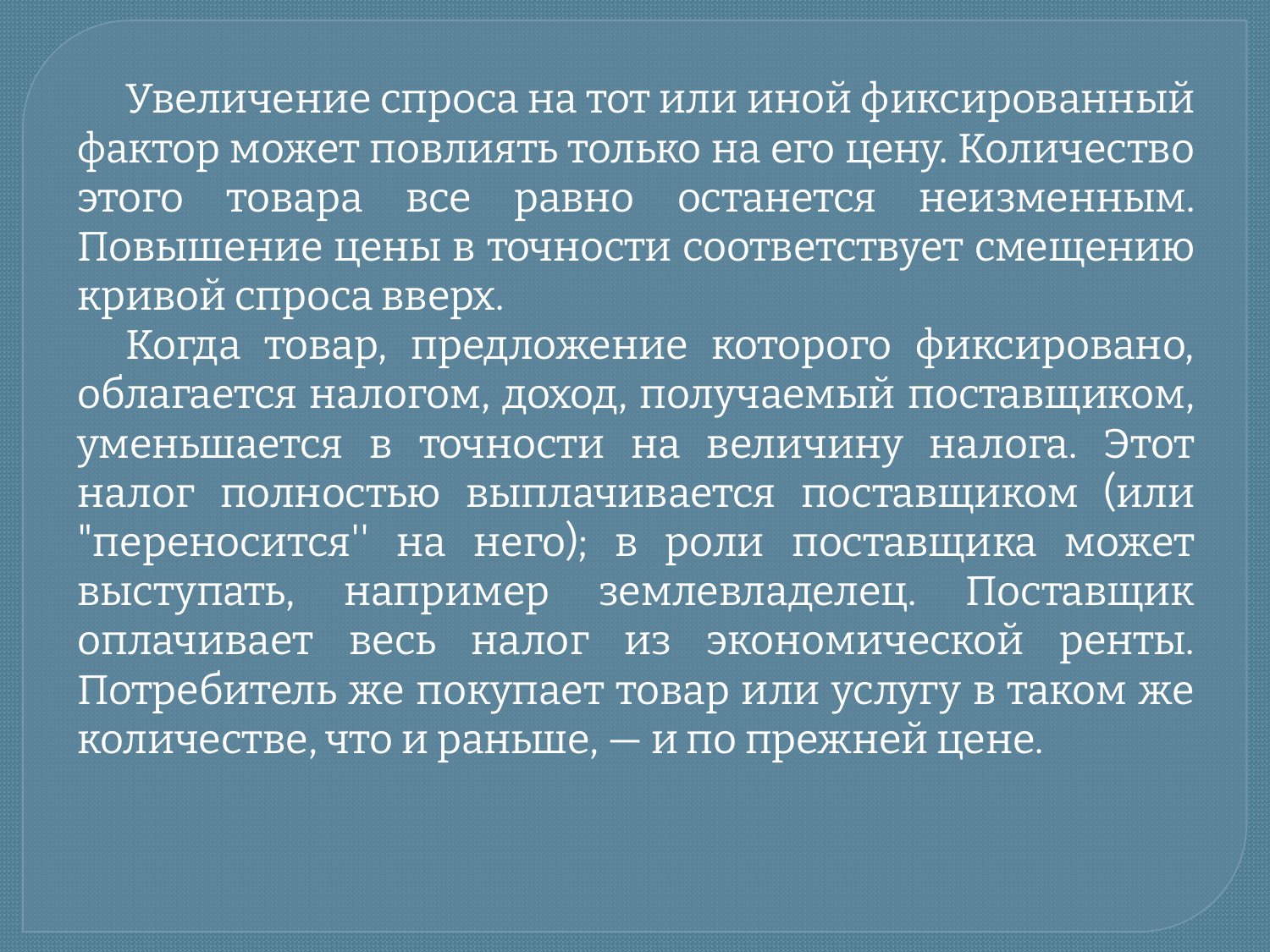

Увеличение спроса на тот или иной фиксированный фактор может повлиять только на его цену. Количество этого товара все равно останется неизменным. Повышение цены в точности соответствует смещению кривой спроса вверх.
Когда товар, предложение которого фиксировано, облагается налогом, доход, получаемый поставщиком, уменьшается в точности на величину налога. Этот налог полностью выплачивается поставщиком (или "переносится'' на него); в роли поставщика может выступать, например землевладелец. Поставщик оплачивает весь налог из экономической ренты. Потребитель же покупает товар или услугу в таком же количестве, что и раньше, — и по прежней цене.